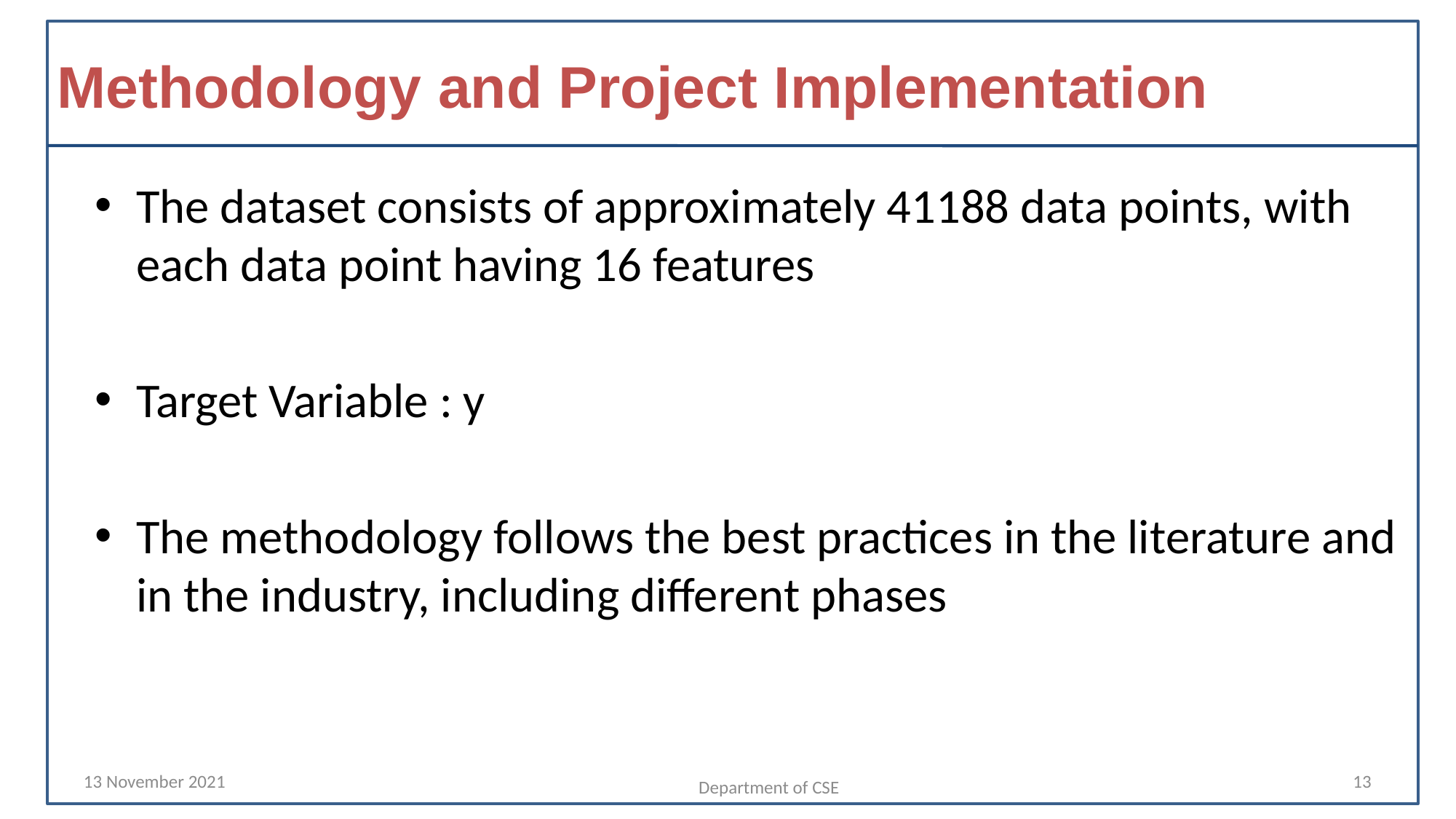

# Methodology and Project Implementation
The dataset consists of approximately 41188 data points, with each data point having 16 features

Target Variable : y

The methodology follows the best practices in the literature and in the industry, including different phases
13 November 2021
13
Department of CSE